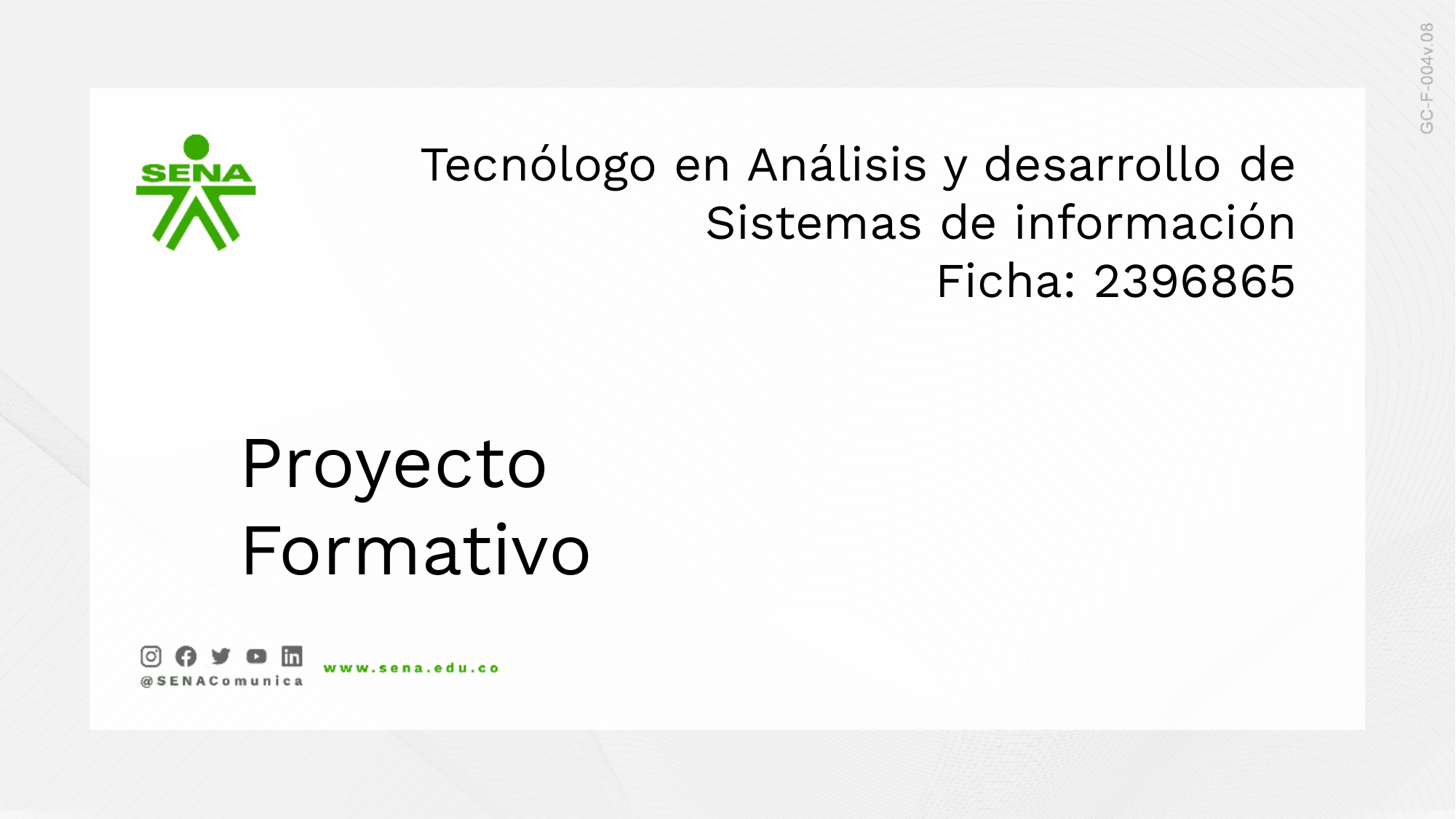

Tecnólogo en Análisis y desarrollo de Sistemas de información
Ficha: 2396865
Proyecto
Formativo